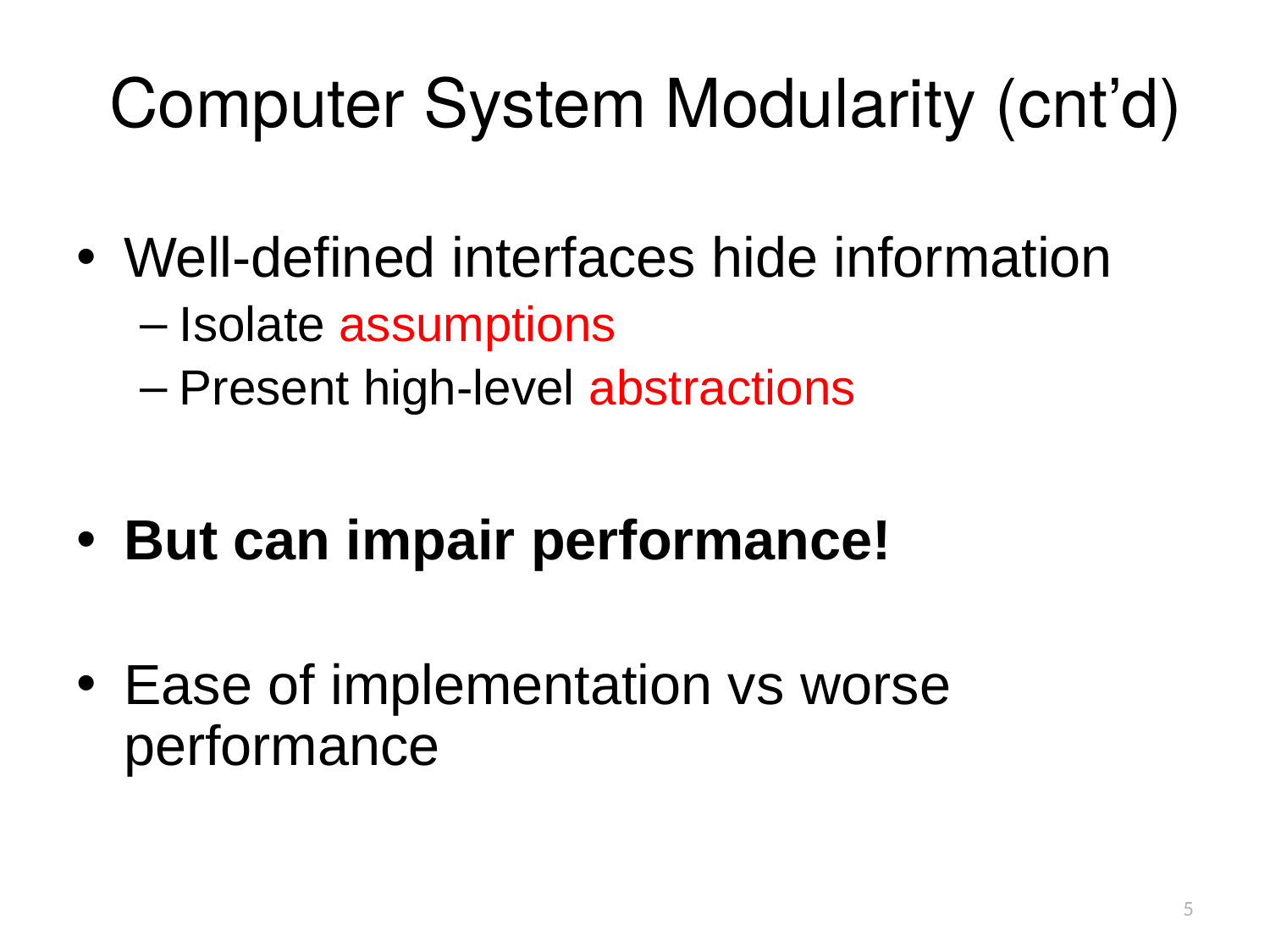

# Computer System Modularity (cnt’d)
Well-defined interfaces hide information
Isolate assumptions
Present high-level abstractions

But can impair performance!

Ease of implementation vs worse performance

5